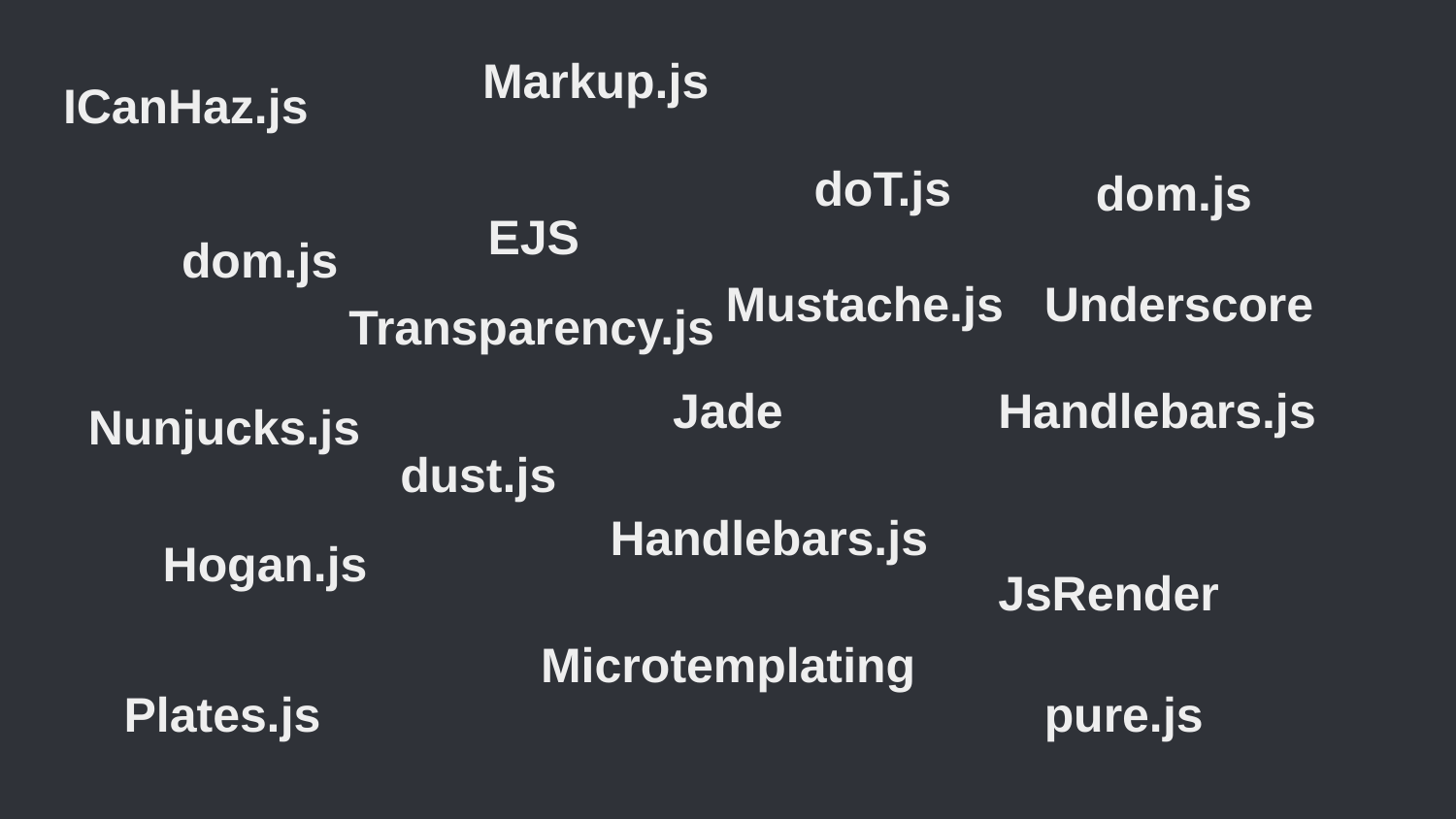

Markup.js
ICanHaz.js
doT.js
dom.js
EJS
dom.js
Mustache.js
Underscore
Transparency.js
Handlebars.js
Jade
Nunjucks.js
dust.js
Handlebars.js
Hogan.js
JsRender
Microtemplating
Plates.js
pure.js